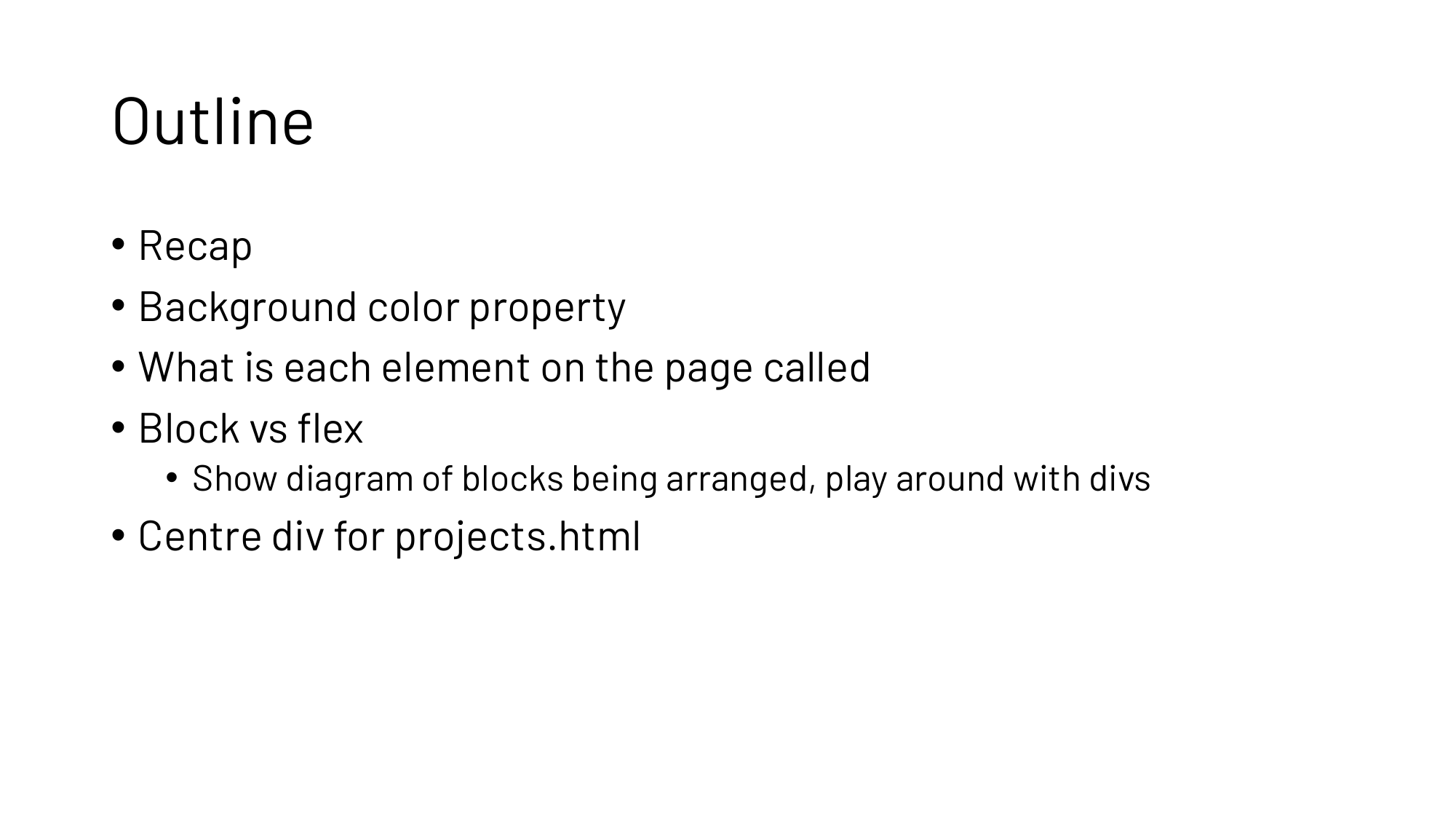

# Outline
Recap
Background color property
What is each element on the page called
Block vs flex
Show diagram of blocks being arranged, play around with divs
Centre div for projects.html